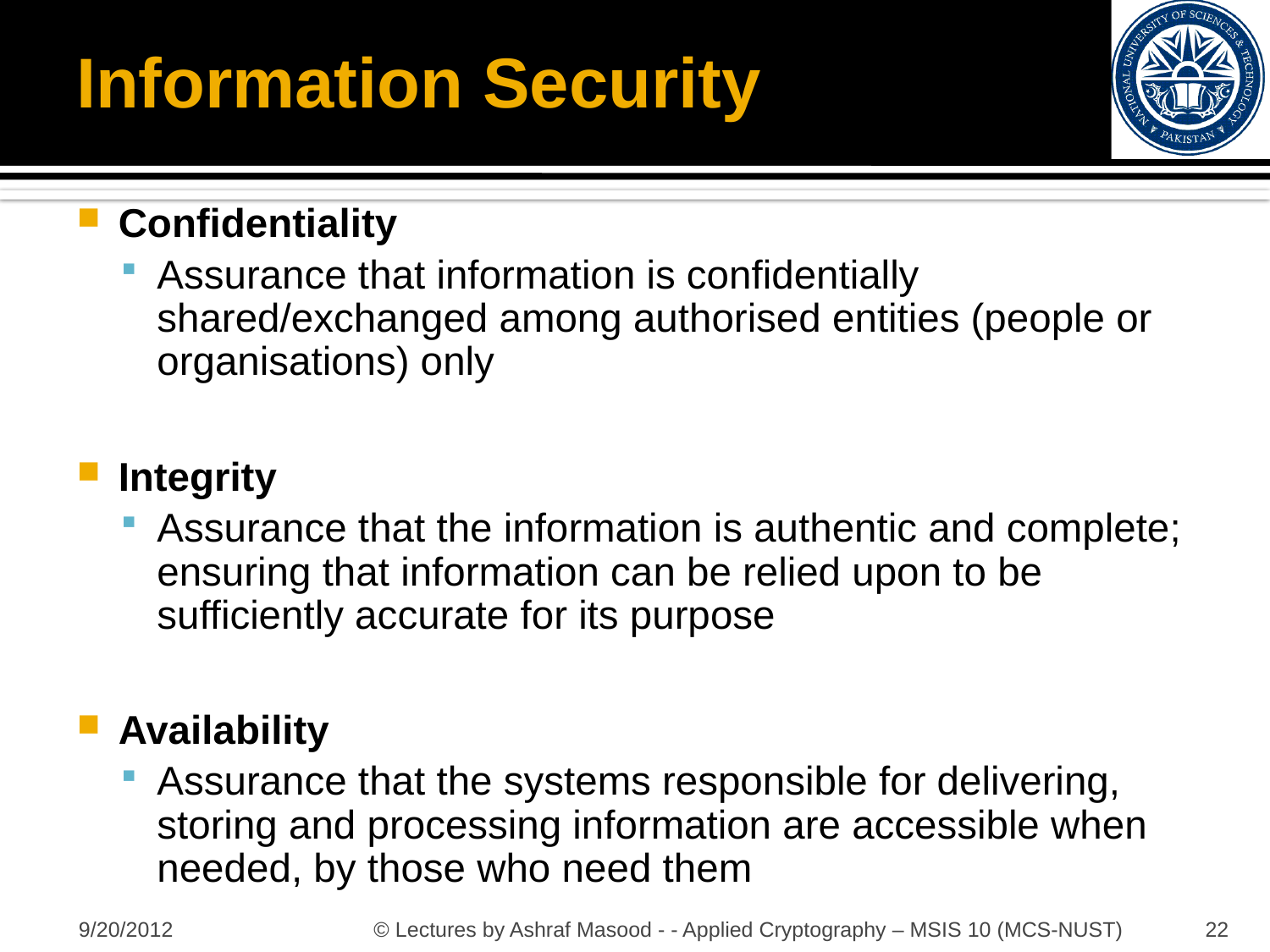

# Information Security
Confidentiality
Assurance that information is confidentially shared/exchanged among authorised entities (people or organisations) only

Integrity
Assurance that the information is authentic and complete; ensuring that information can be relied upon to be sufficiently accurate for its purpose

Availability
Assurance that the systems responsible for delivering, storing and processing information are accessible when needed, by those who need them
9/20/2012
© Lectures by Ashraf Masood - - Applied Cryptography – MSIS 10 (MCS-NUST)
22